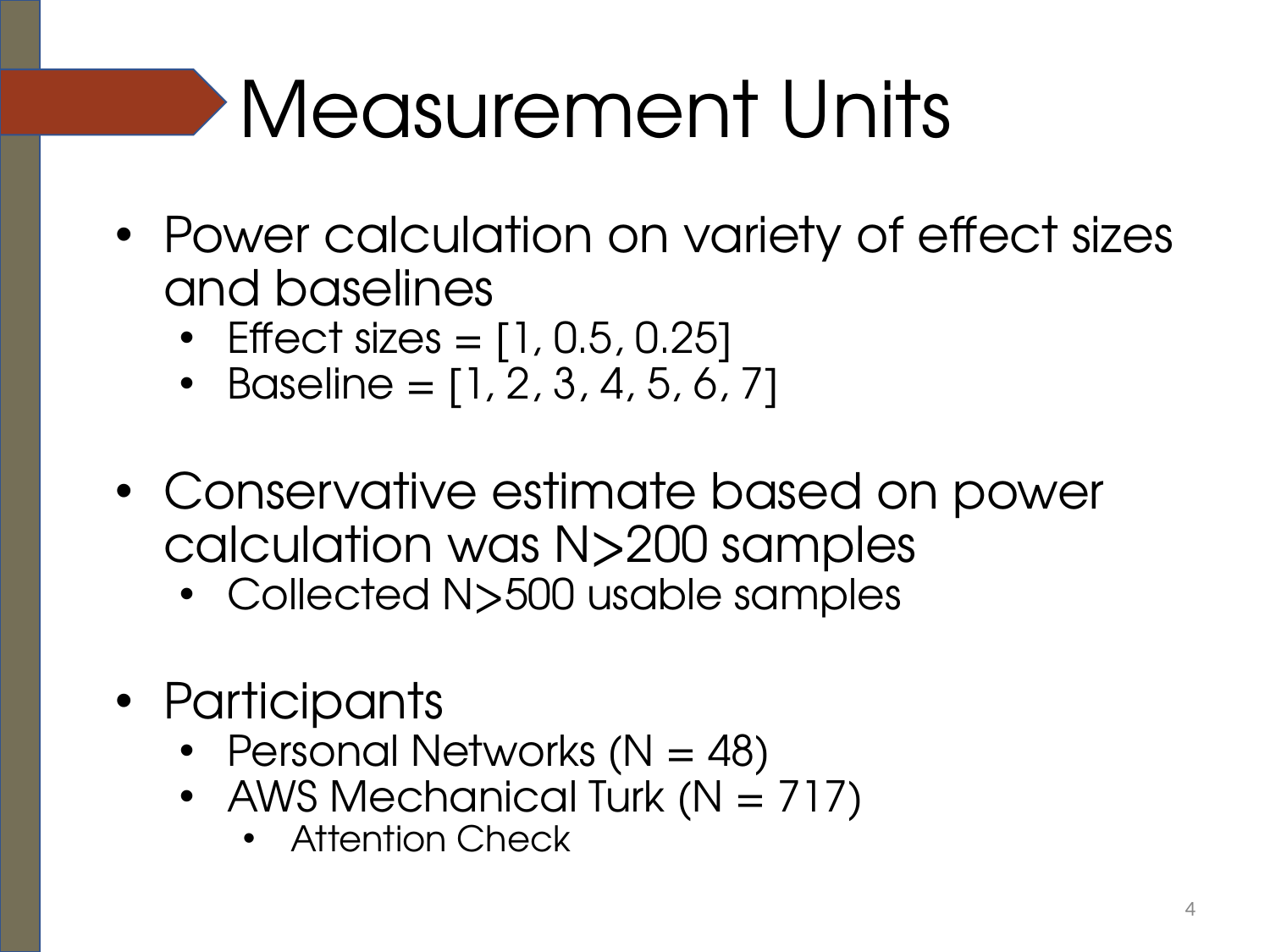

# Measurement Units
Power calculation on variety of effect sizes and baselines
Effect sizes = [1, 0.5, 0.25]
Baseline = [1, 2, 3, 4, 5, 6, 7]

Conservative estimate based on power calculation was N>200 samples
Collected N>500 usable samples

Participants
Personal Networks (N = 48)
AWS Mechanical Turk (N = 717)
Attention Check

4